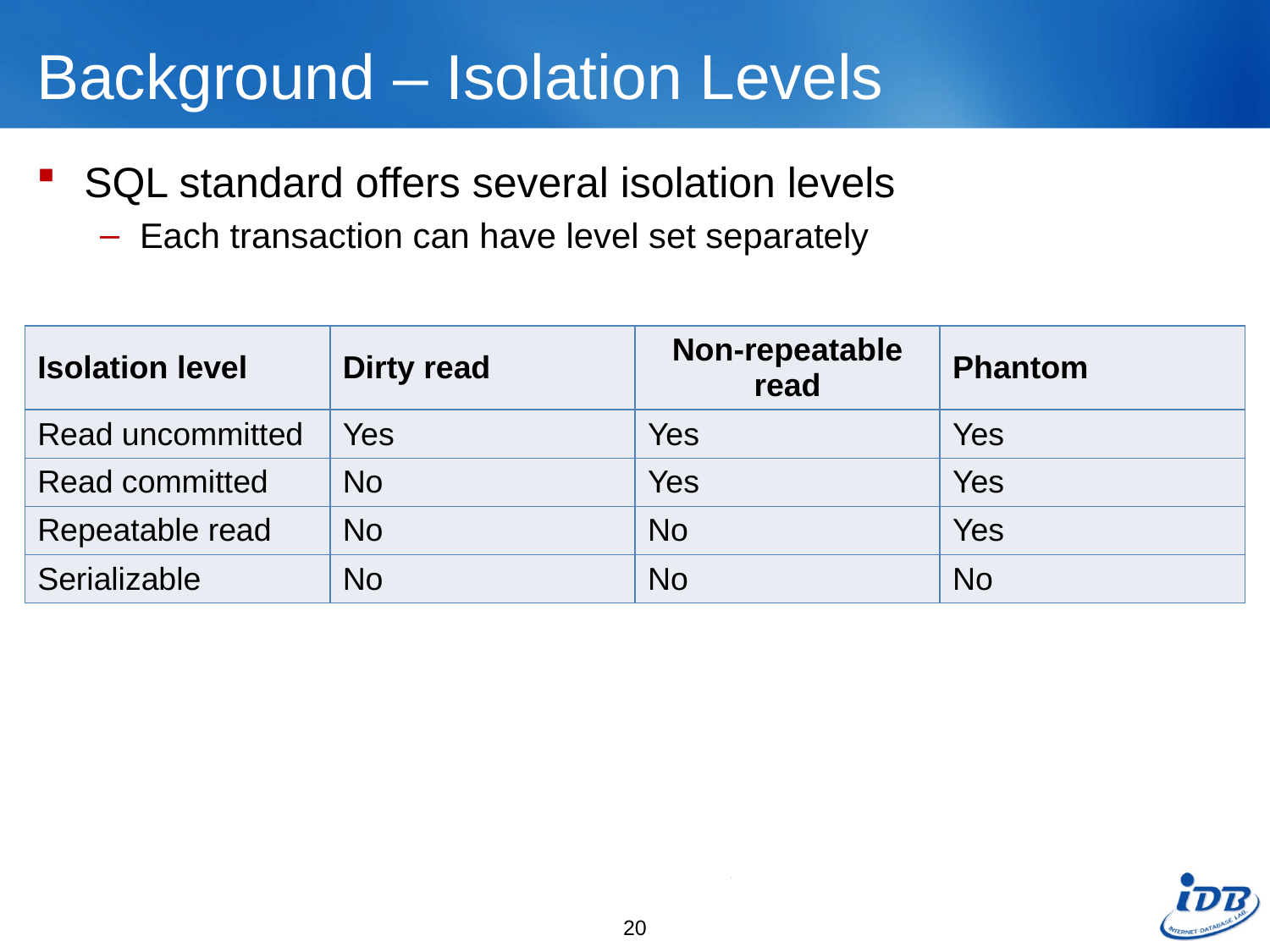

# Background – Isolation Levels
SQL standard offers several isolation levels
Each transaction can have level set separately

| Isolation level | Dirty read | Non-repeatable read | Phantom |
| --- | --- | --- | --- |
| Read uncommitted | Yes | Yes | Yes |
| Read committed | No | Yes | Yes |
| Repeatable read | No | No | Yes |
| Serializable | No | No | No |
20